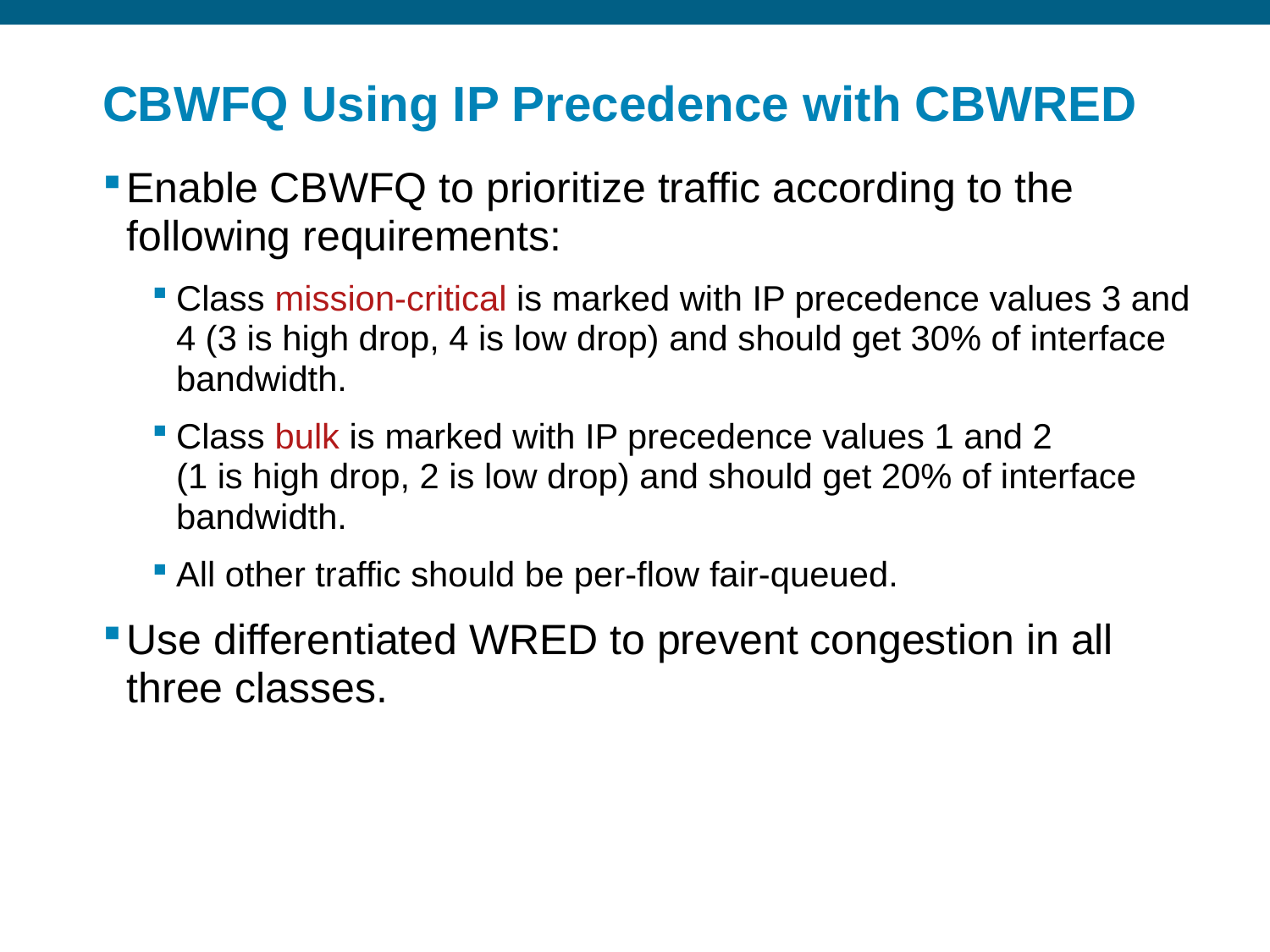

# CBWFQ Using IP Precedence with CBWRED
Enable CBWFQ to prioritize traffic according to the following requirements:
Class mission-critical is marked with IP precedence values 3 and 4 (3 is high drop, 4 is low drop) and should get 30% of interface bandwidth.
Class bulk is marked with IP precedence values 1 and 2
(1 is high drop, 2 is low drop) and should get 20% of interface bandwidth.
All other traffic should be per-flow fair-queued.
Use differentiated WRED to prevent congestion in all three classes.